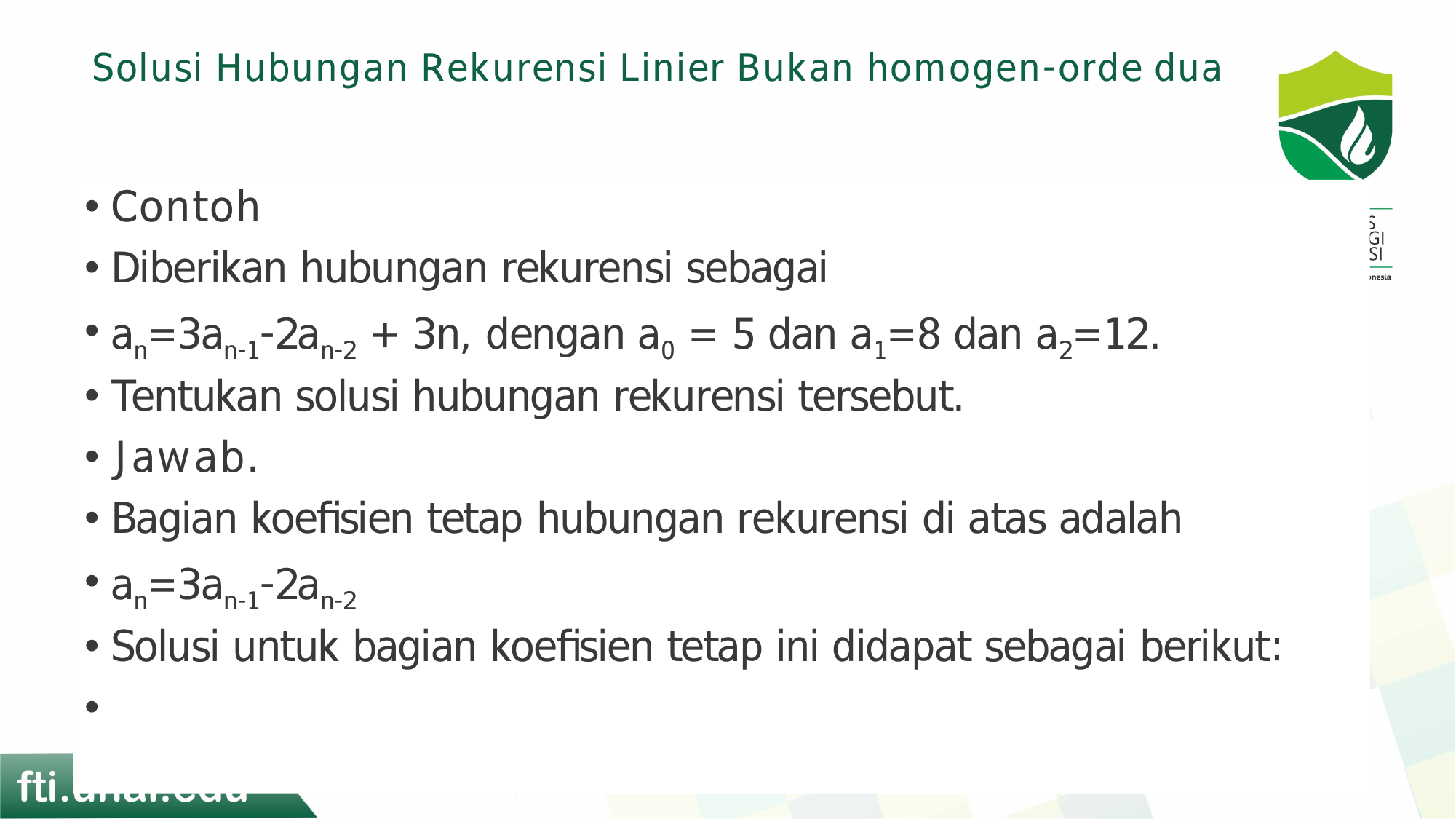

# Solusi Hubungan Rekurensi Linier Bukan homogen-orde dua
Contoh
Diberikan hubungan rekurensi sebagai
an=3an-1-2an-2 + 3n, dengan a0 = 5 dan a1=8 dan a2=12.
Tentukan solusi hubungan rekurensi tersebut.
Jawab.
Bagian koefisien tetap hubungan rekurensi di atas adalah
an=3an-1-2an-2
Solusi untuk bagian koefisien tetap ini didapat sebagai berikut: